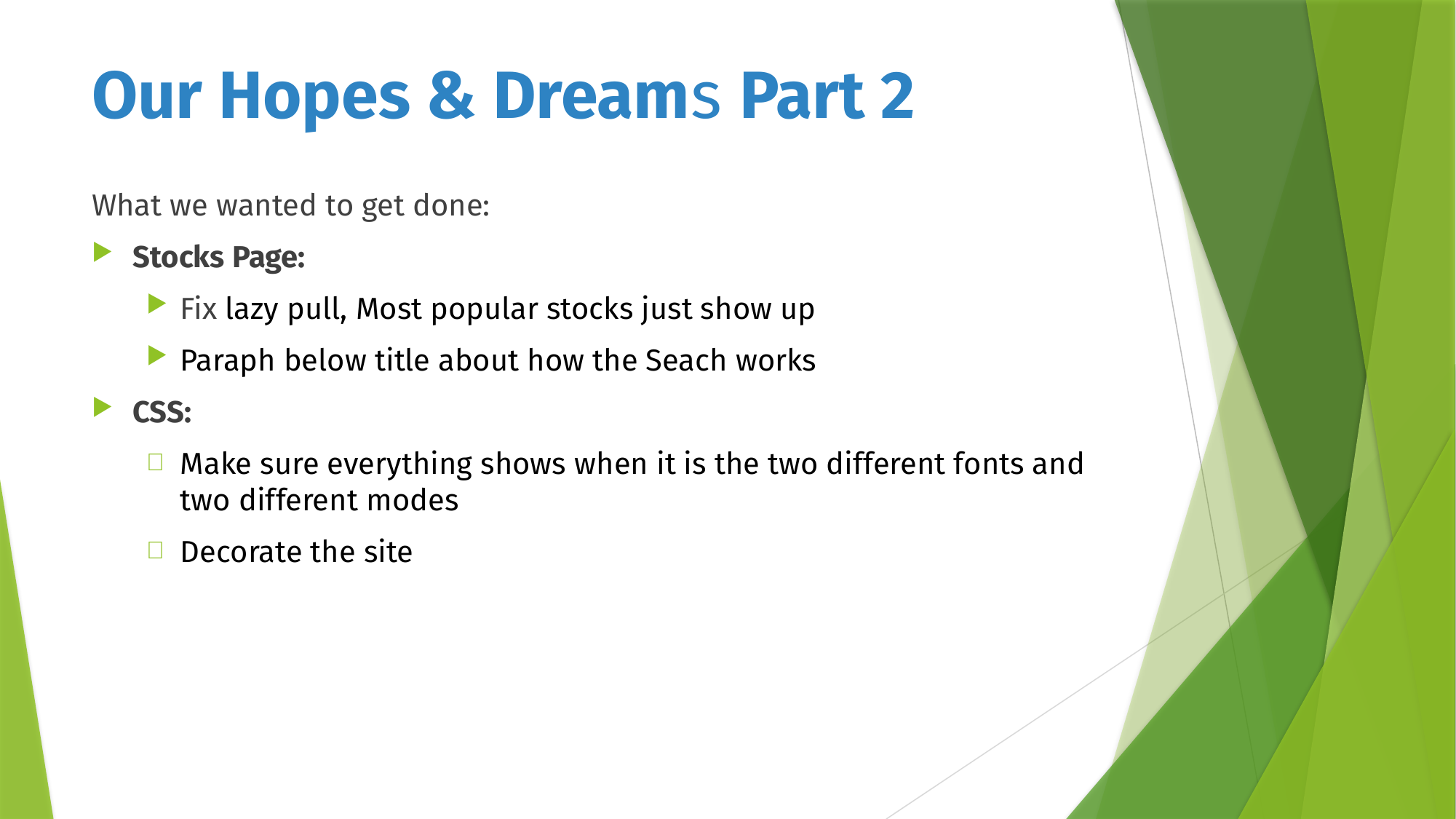

# Our Hopes & Dreams Part 2
What we wanted to get done:
Stocks Page:
Fix lazy pull, Most popular stocks just show up
Paraph below title about how the Seach works
CSS:
Make sure everything shows when it is the two different fonts and two different modes
Decorate the site